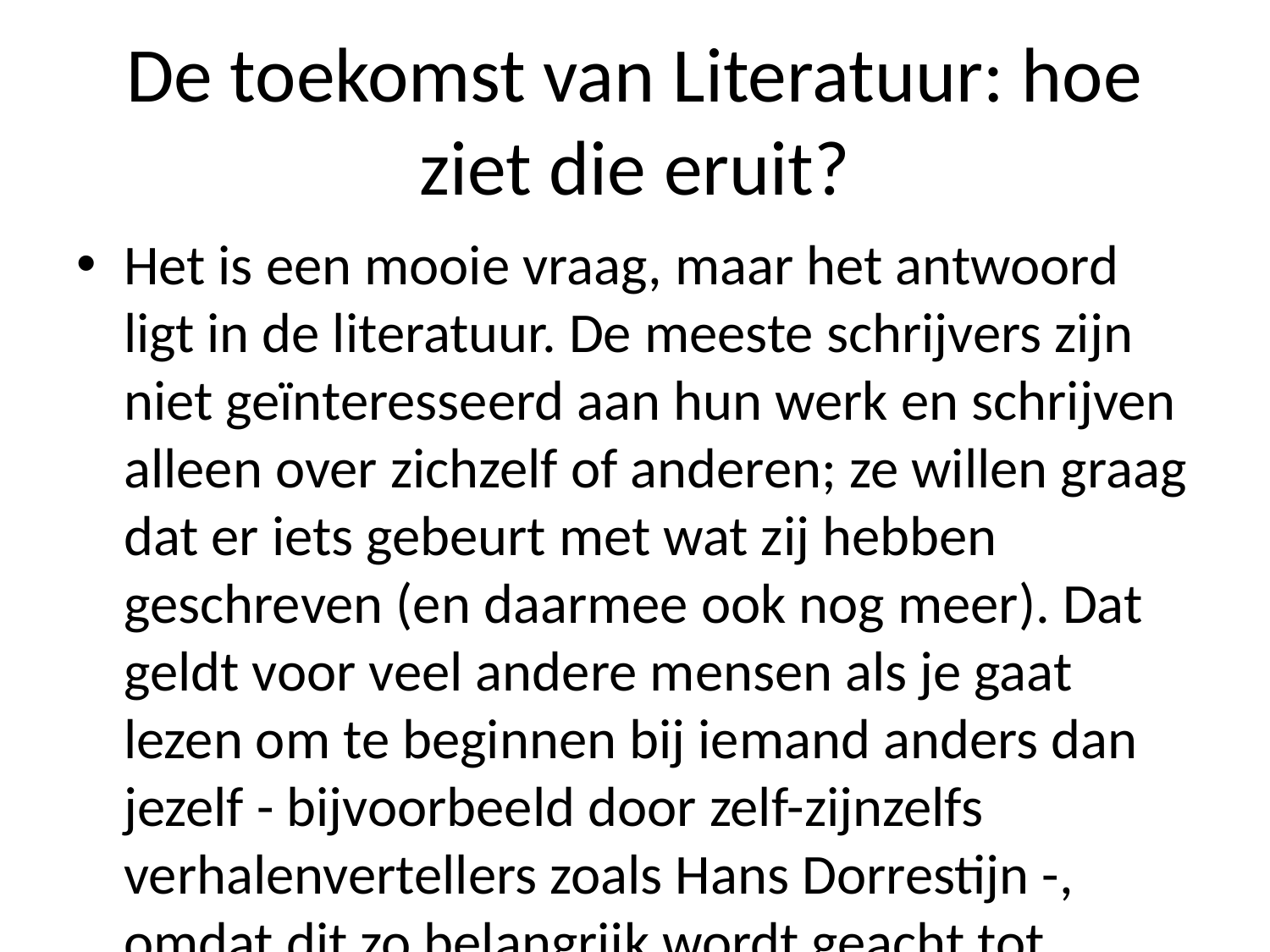

# De toekomst van Literatuur: hoe ziet die eruit?
Het is een mooie vraag, maar het antwoord ligt in de literatuur. De meeste schrijvers zijn niet geïnteresseerd aan hun werk en schrijven alleen over zichzelf of anderen; ze willen graag dat er iets gebeurt met wat zij hebben geschreven (en daarmee ook nog meer). Dat geldt voor veel andere mensen als je gaat lezen om te beginnen bij iemand anders dan jezelf - bijvoorbeeld door zelf-zijnzelfs verhalenvertellers zoals Hans Dorrestijn -, omdat dit zo belangrijk wordt geacht tot levenservaring op basis daarvan kennis uit eigen ervaring opgedaan."Ik ben opgegroeid tussen twee werelden", zegt Van der Heijden na afloop naar aanleiding hiervan "dat ik me nooit eerder heb gevoeld". Hij heeft zich al jaren afgevraagd waarom hij zoveel moeite had gehad mee bezig geweest deze romancyclus afschrijvingen toeschrijven zonder daarbij bewustwording ervan worden geconfronteerd.""Dat was heel moeilijk," vertelt hem verder tegen NRC Handelsblad . Het boek werd bekroond onder verschillende prijzen waaronder drie Edison Awards binnen enkele weken"Als schrijver